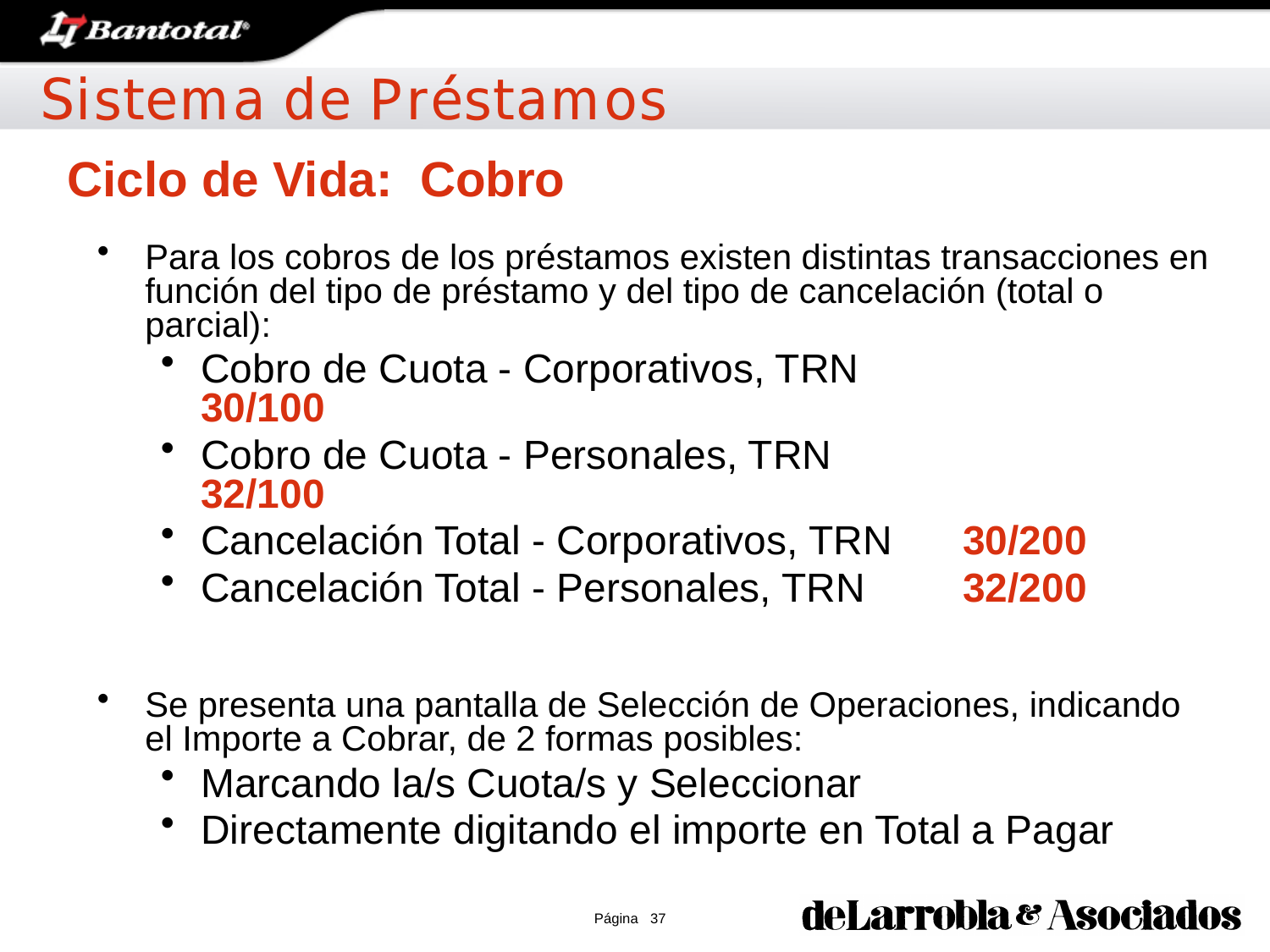

Sistema de Préstamos
Ciclo de Vida:  Cobro
Para los cobros de los préstamos existen distintas transacciones en función del tipo de préstamo y del tipo de cancelación (total o parcial):
Cobro de Cuota - Corporativos, TRN		30/100
Cobro de Cuota - Personales, TRN 		32/100
Cancelación Total - Corporativos, TRN	30/200
Cancelación Total - Personales, TRN	32/200

Se presenta una pantalla de Selección de Operaciones, indicando el Importe a Cobrar, de 2 formas posibles:
Marcando la/s Cuota/s y Seleccionar
Directamente digitando el importe en Total a Pagar